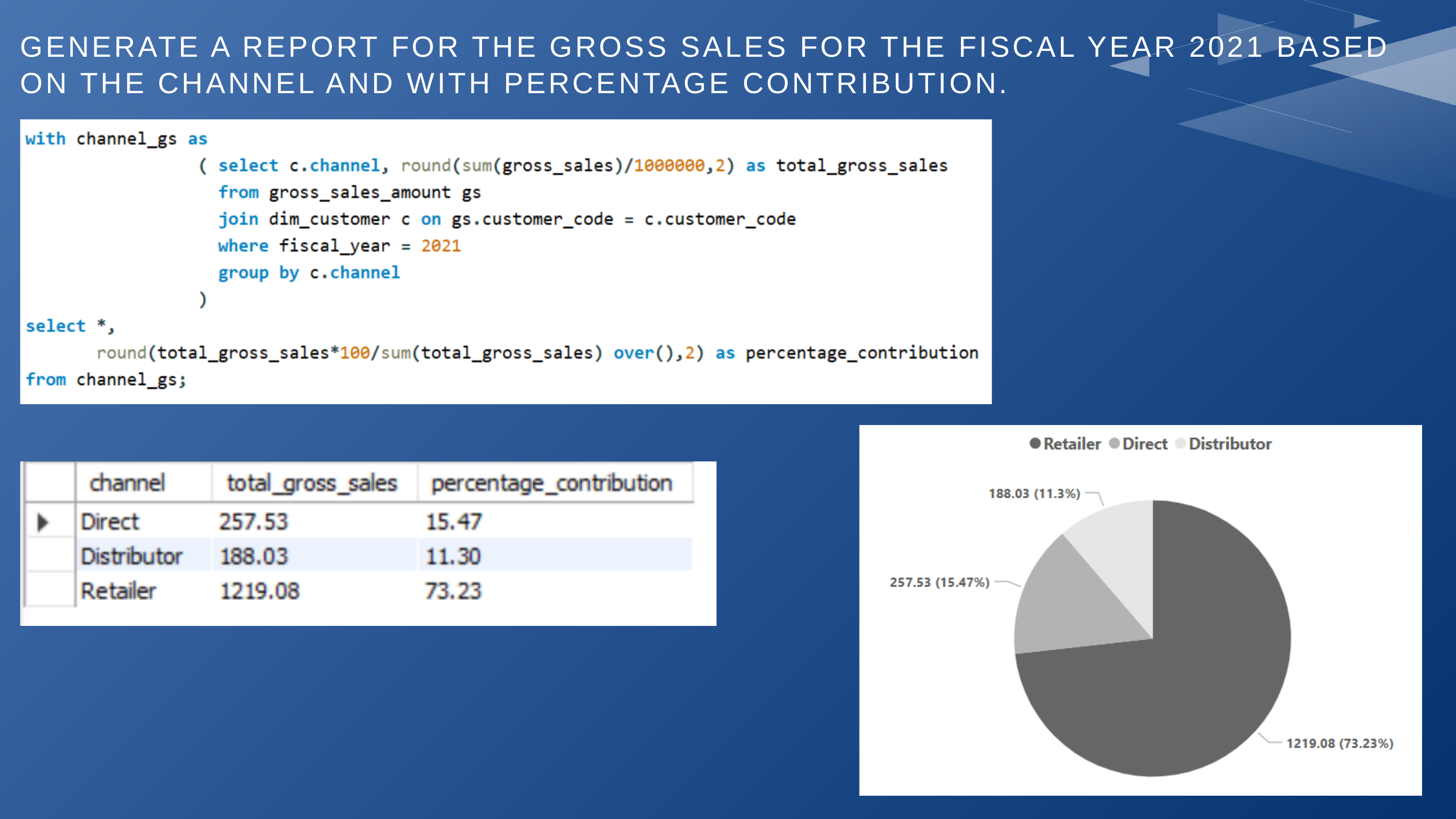

GENERATE A REPORT FOR THE GROSS SALES FOR THE FISCAL YEAR 2021 BASED ON THE CHANNEL AND WITH PERCENTAGE CONTRIBUTION.